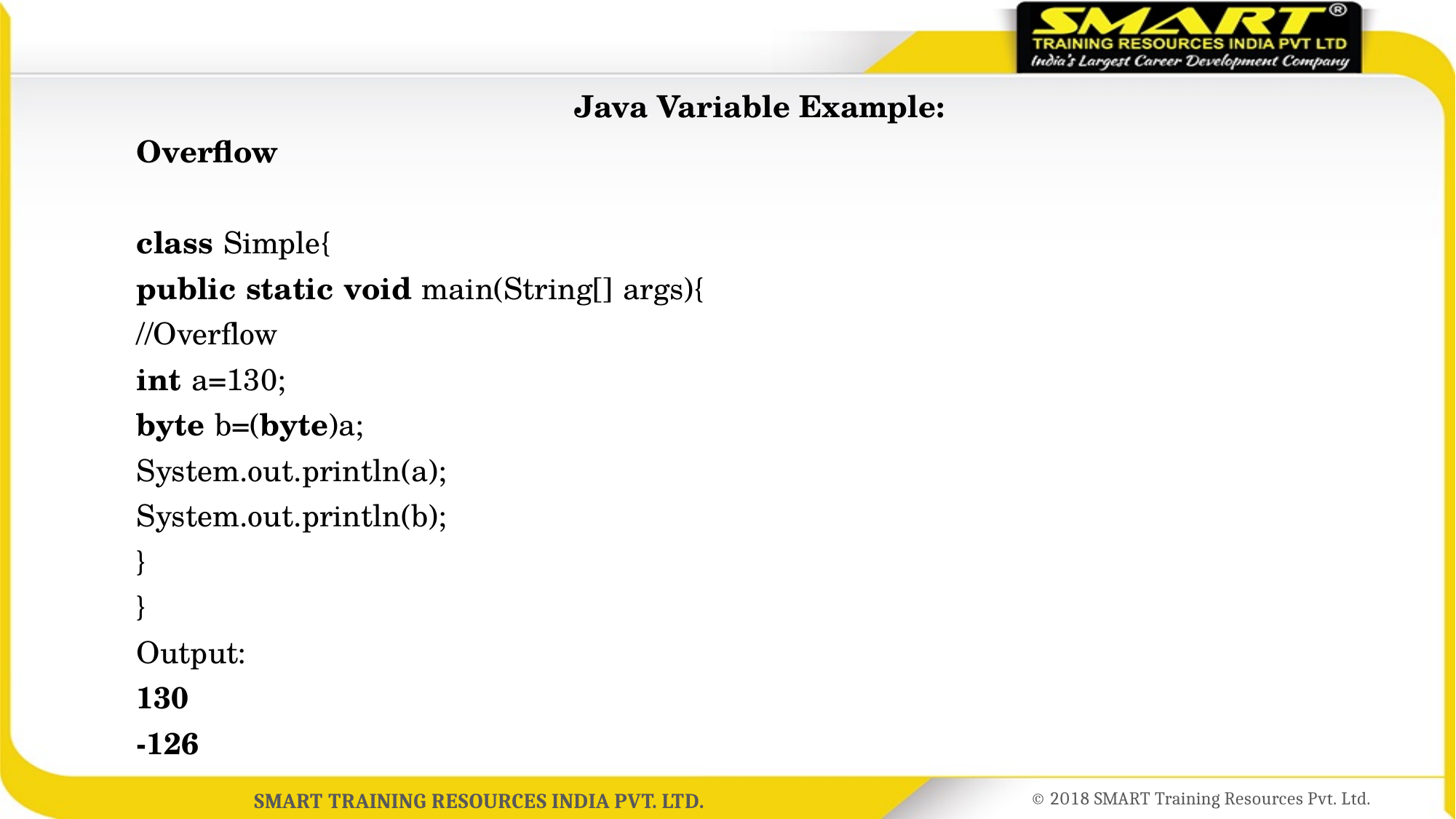

Java Variable Example:
Overflow

class Simple{
public static void main(String[] args){
//Overflow
int a=130;
byte b=(byte)a;
System.out.println(a);
System.out.println(b);
}
}
Output:
130
-126